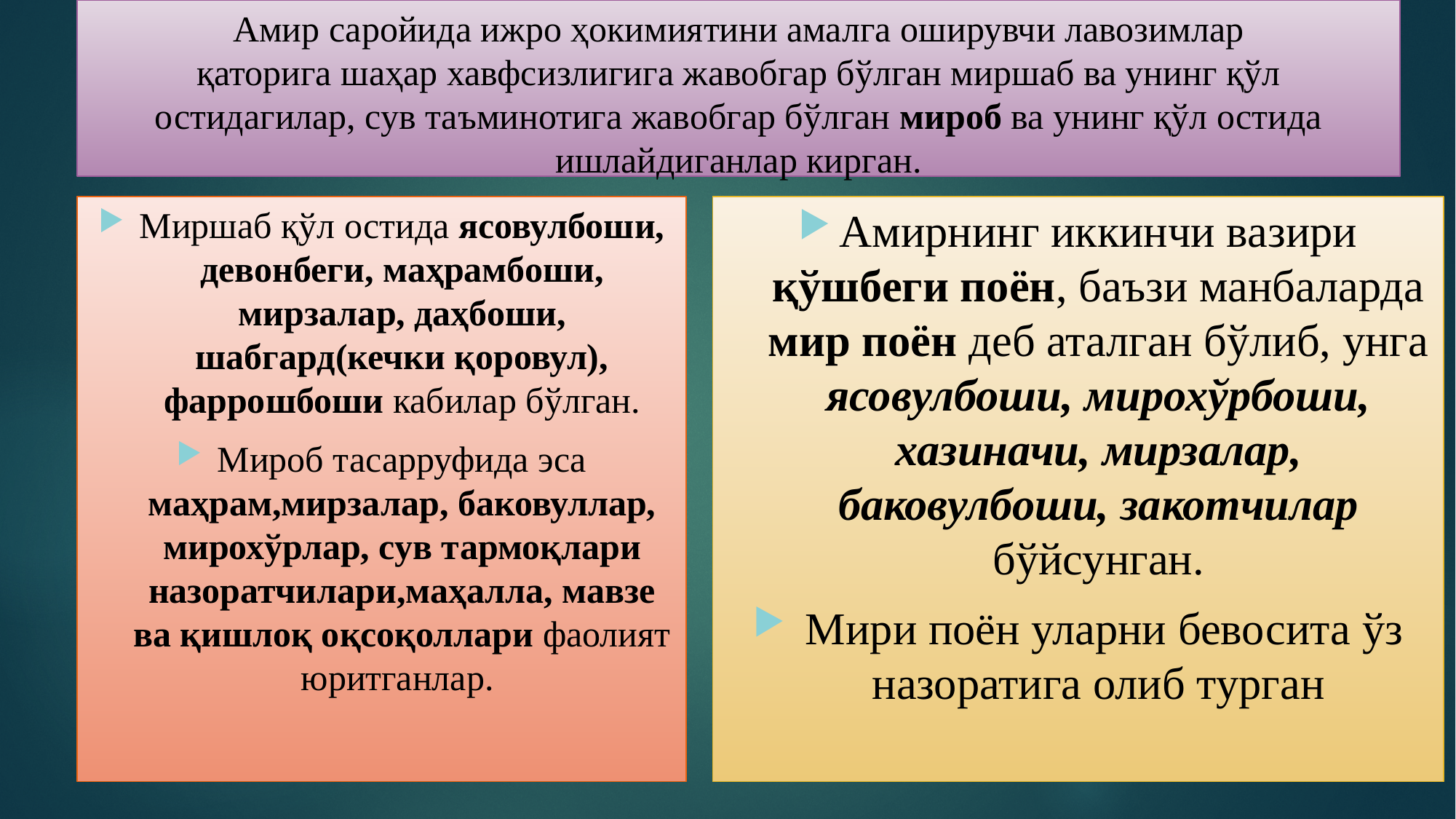

# Амир саройида ижро ҳокимиятини амалга оширувчи лавозимлар қаторига шаҳар хавфсизлигига жавобгар бўлган миршаб ва унинг қўл остидагилар, сув таъминотига жавобгар бўлган мироб ва унинг қўл остида ишлайдиганлар кирган.
Миршаб қўл остида ясовулбоши, девонбеги, маҳрамбоши, мирзалар, даҳбоши, шабгард(кечки қоровул), фаррошбоши кабилар бўлган.
Мироб тасарруфида эса маҳрам,мирзалар, баковуллар, мирохўрлар, сув тармоқлари назоратчилари,маҳалла, мавзе ва қишлоқ оқсоқоллари фаолият юритганлар.
Амирнинг иккинчи вазири қўшбеги поён, баъзи манбаларда мир поён деб аталган бўлиб, унга ясовулбоши, мирохўрбоши, хазиначи, мирзалар, баковулбоши, закотчилар бўйсунган.
 Мири поён уларни бевосита ўз назоратига олиб турган